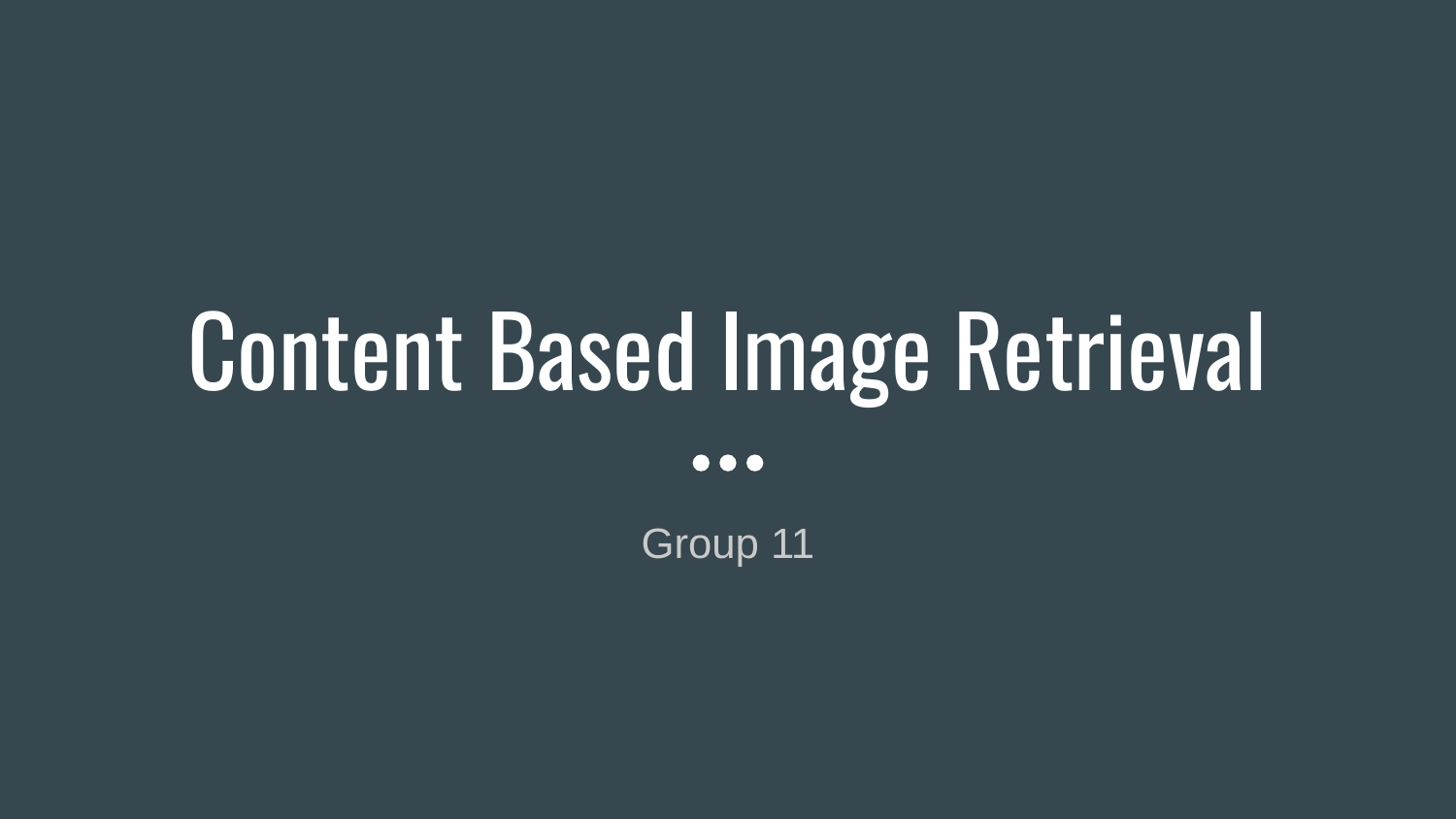

# Content Based Image Retrieval
Group 11